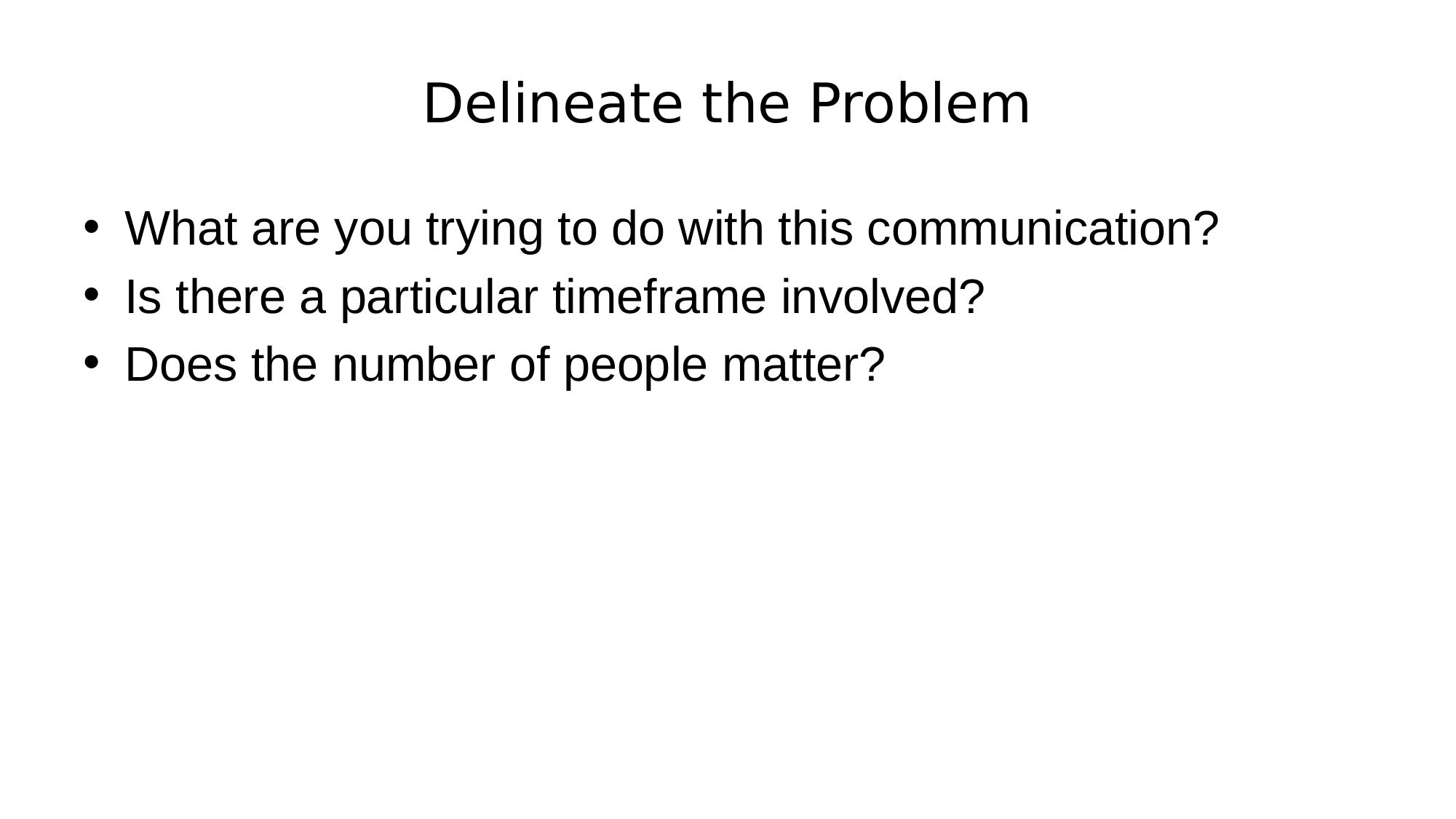

# Delineate the Problem
What are you trying to do with this communication?
Is there a particular timeframe involved?
Does the number of people matter?